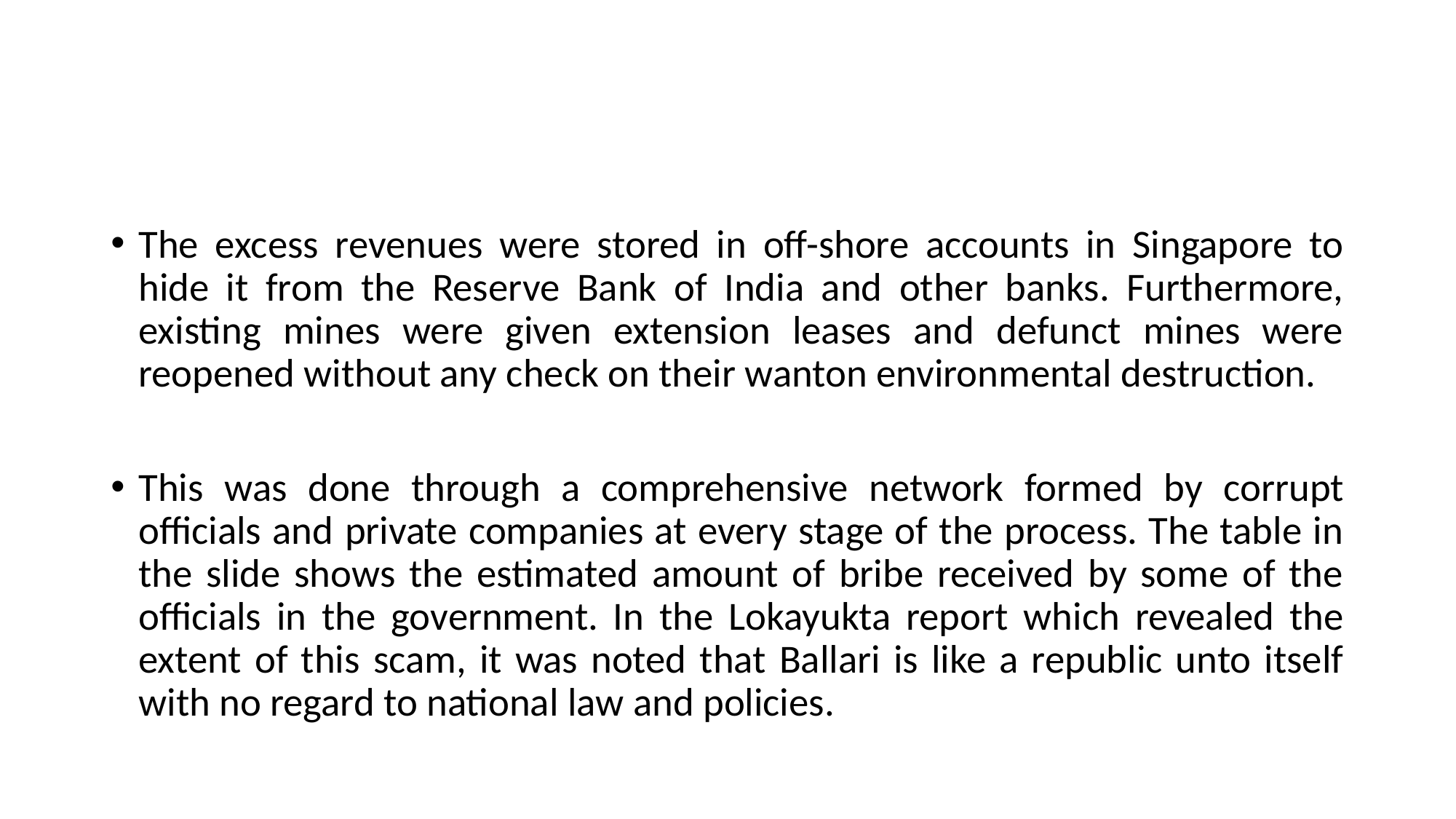

#
The excess revenues were stored in off-shore accounts in Singapore to hide it from the Reserve Bank of India and other banks. Furthermore, existing mines were given extension leases and defunct mines were reopened without any check on their wanton environmental destruction.

This was done through a comprehensive network formed by corrupt officials and private companies at every stage of the process. The table in the slide shows the estimated amount of bribe received by some of the officials in the government. In the Lokayukta report which revealed the extent of this scam, it was noted that Ballari is like a republic unto itself with no regard to national law and policies.